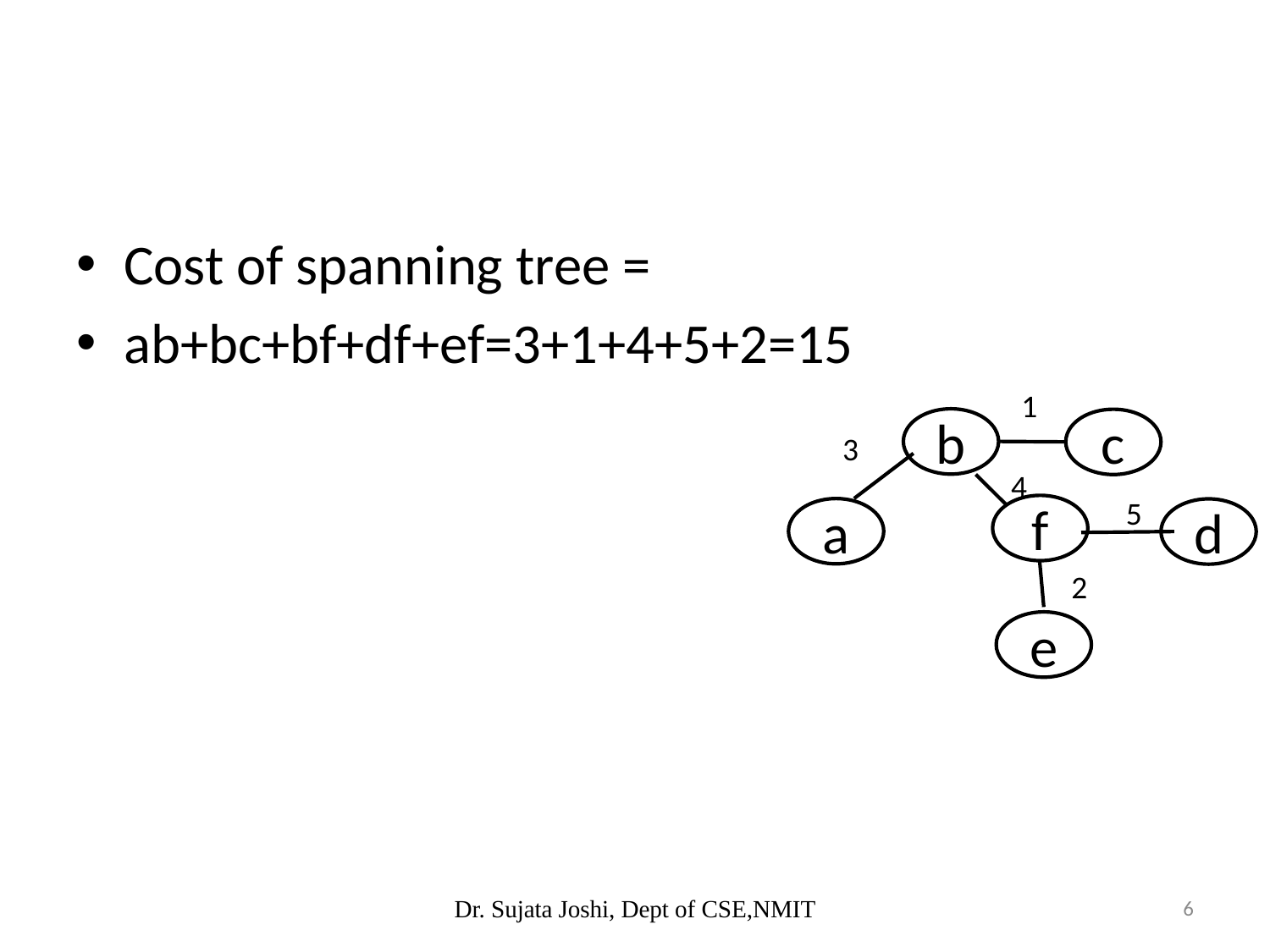

Cost of spanning tree =
ab+bc+bf+df+ef=3+1+4+5+2=15
1
b
c
3
4
5
f
a
d
2
e
Dr. Sujata Joshi, Dept of CSE,NMIT
6